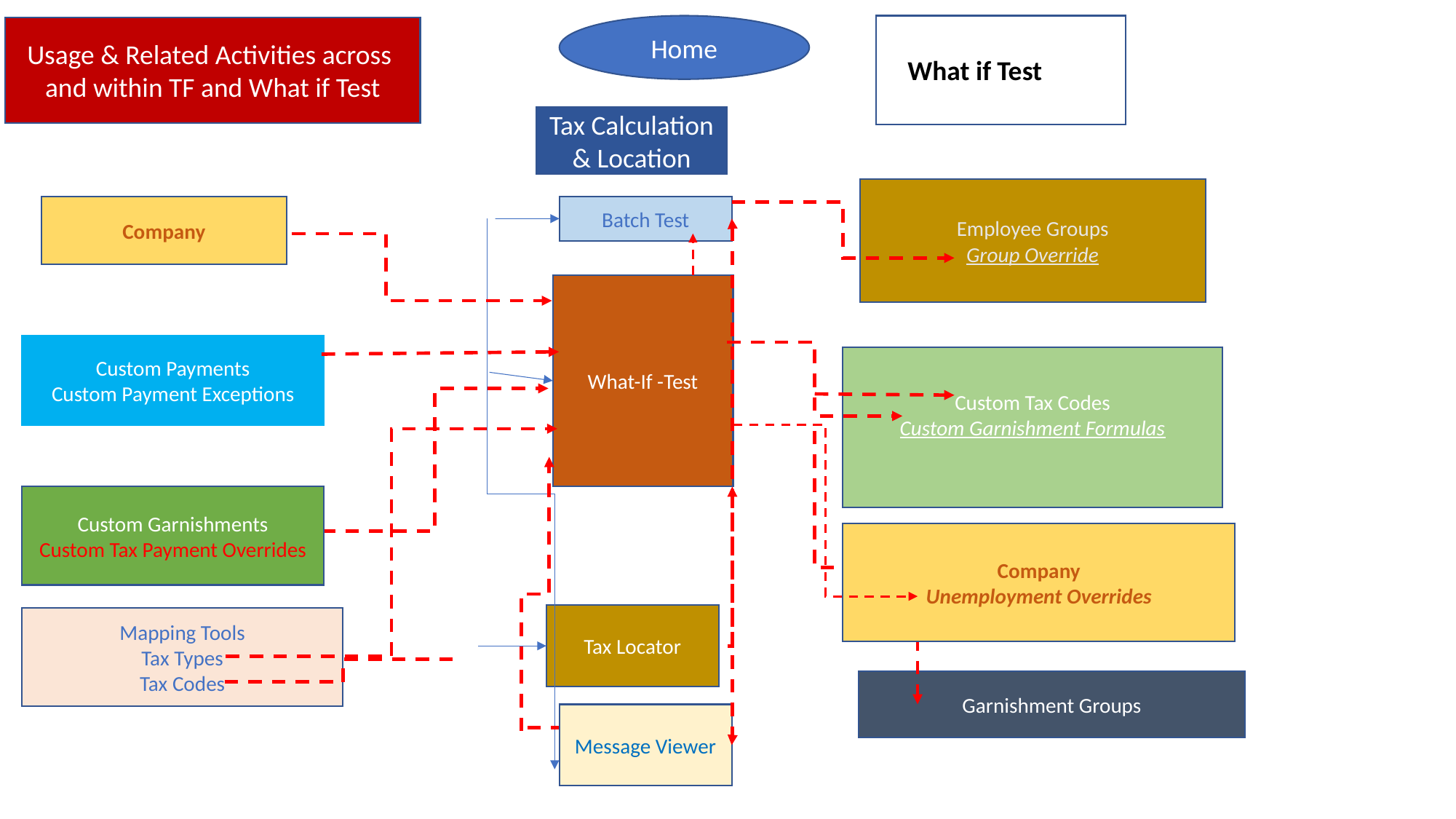

Home
Usage & Related Activities across  and within TF and What if Test
  What if Test
Tax Calculation & Location
Employee Groups
Group Override
Company
Batch Test
What-If -Test
Custom Payments
Custom Payment Exceptions
Custom Tax Codes
Custom Garnishment Formulas

Custom Garnishments
Custom Tax Payment Overrides
Company
Unemployment Overrides
Tax Locator
Mapping Tools
Tax Types
Tax Codes
Garnishment Groups
Message Viewer